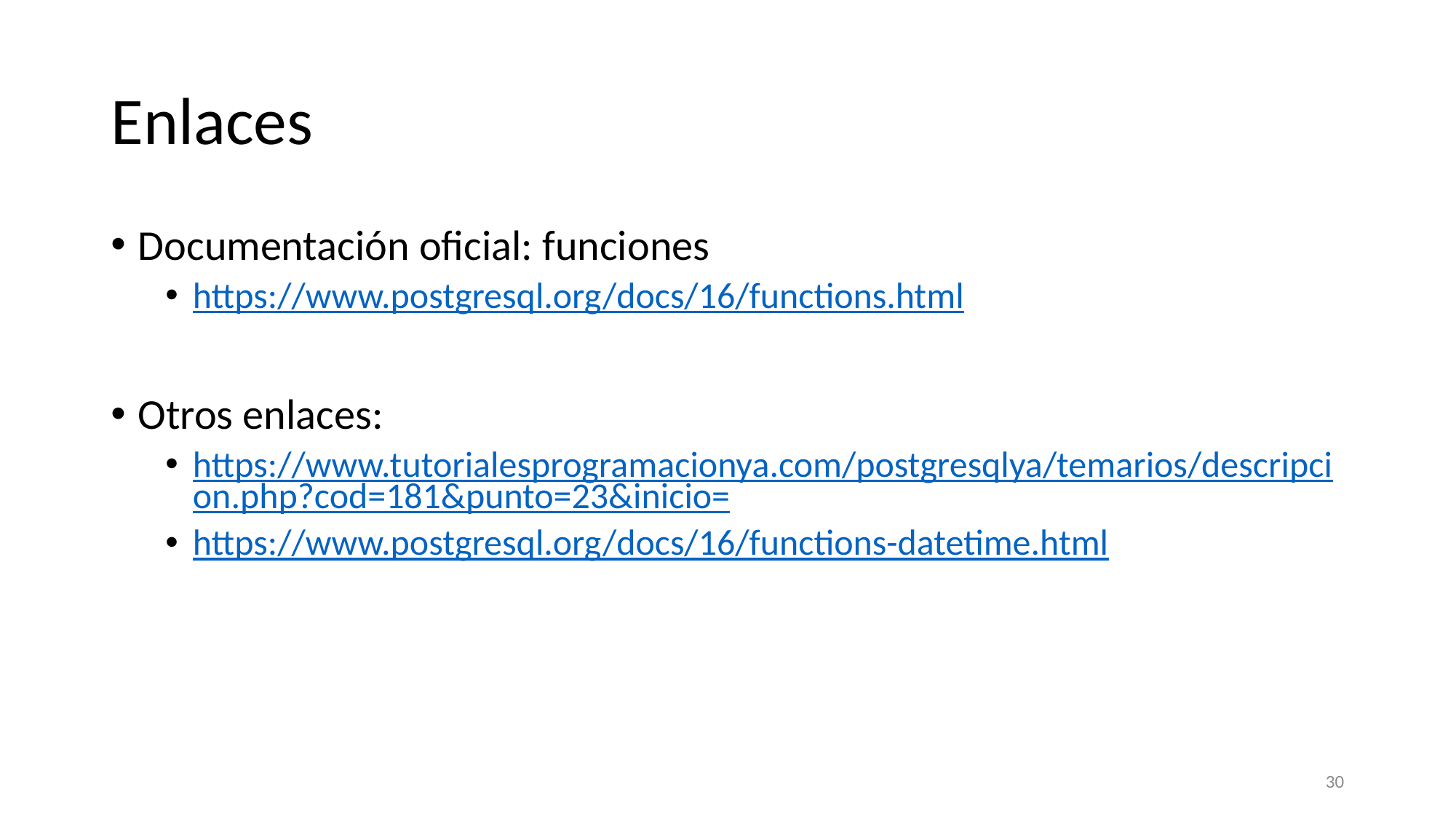

# Enlaces
Documentación oficial: funciones
https://www.postgresql.org/docs/16/functions.html

Otros enlaces:
https://www.tutorialesprogramacionya.com/postgresqlya/temarios/descripcion.php?cod=181&punto=23&inicio=
https://www.postgresql.org/docs/16/functions-datetime.html

30